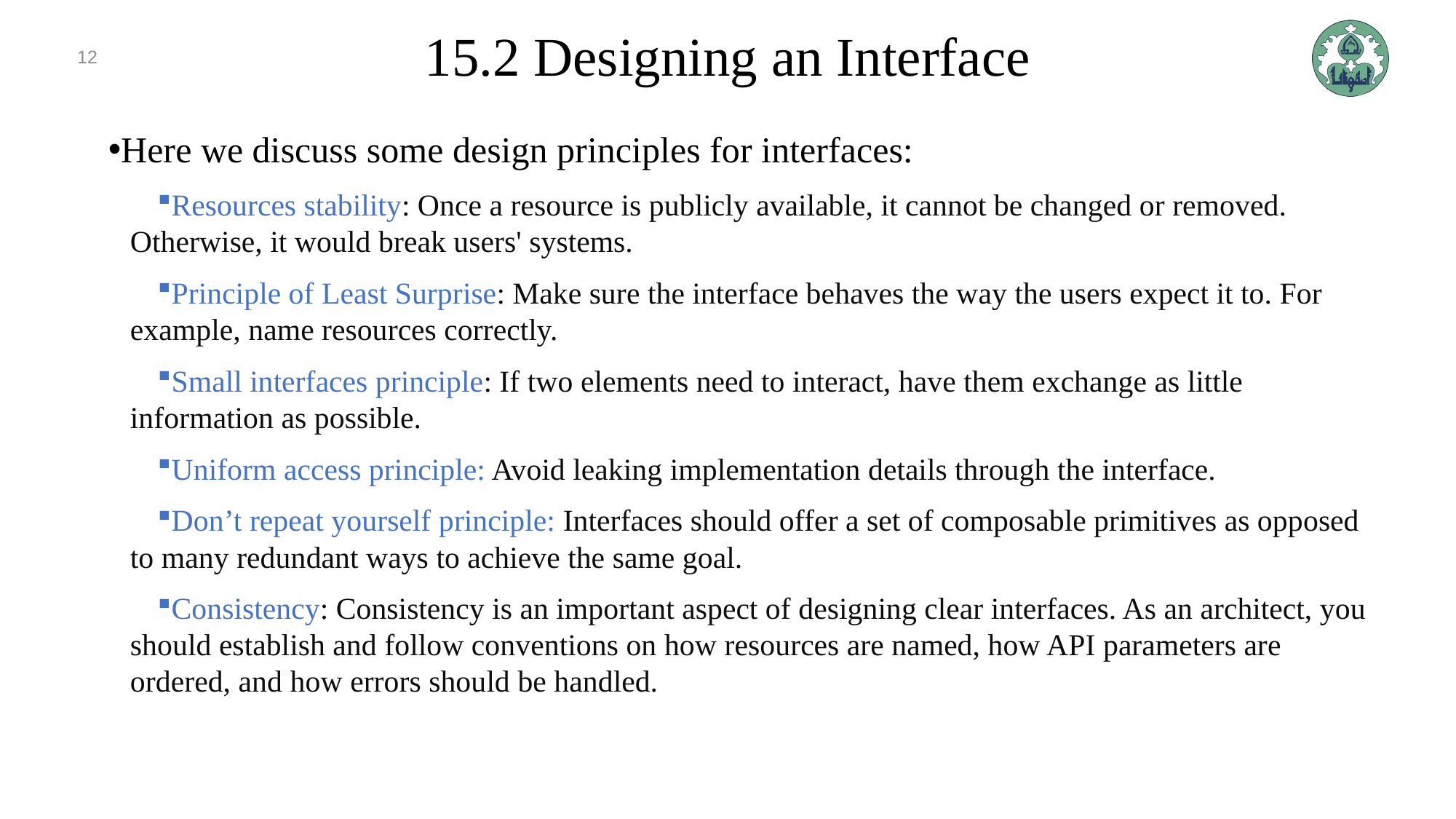

12
# 15.2 Designing an Interface
Here we discuss some design principles for interfaces:
Resources stability: Once a resource is publicly available, it cannot be changed or removed. Otherwise, it would break users' systems.
Principle of Least Surprise: Make sure the interface behaves the way the users expect it to. For example, name resources correctly.
Small interfaces principle: If two elements need to interact, have them exchange as little information as possible.
Uniform access principle: Avoid leaking implementation details through the interface.
Don’t repeat yourself principle: Interfaces should offer a set of composable primitives as opposed to many redundant ways to achieve the same goal.
Consistency: Consistency is an important aspect of designing clear interfaces. As an architect, you should establish and follow conventions on how resources are named, how API parameters are ordered, and how errors should be handled.